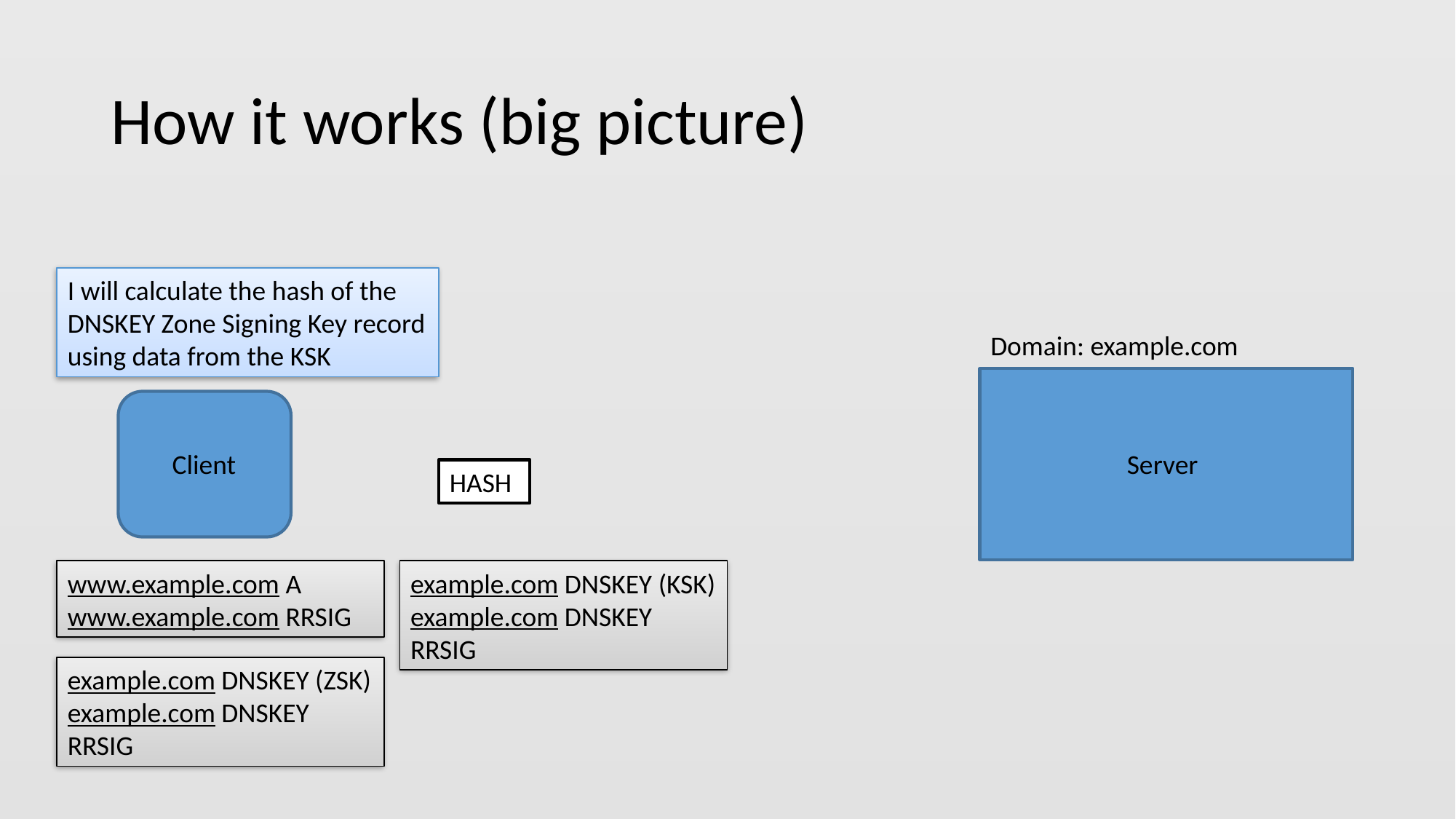

# How it works (big picture)
I will calculate the hash of the DNSKEY Zone Signing Key record using data from the KSK
Domain: example.com

Client
Server
HASH
www.example.com A
www.example.com RRSIG
example.com DNSKEY (KSK)
example.com DNSKEY RRSIG
example.com DNSKEY (ZSK)
example.com DNSKEY RRSIG